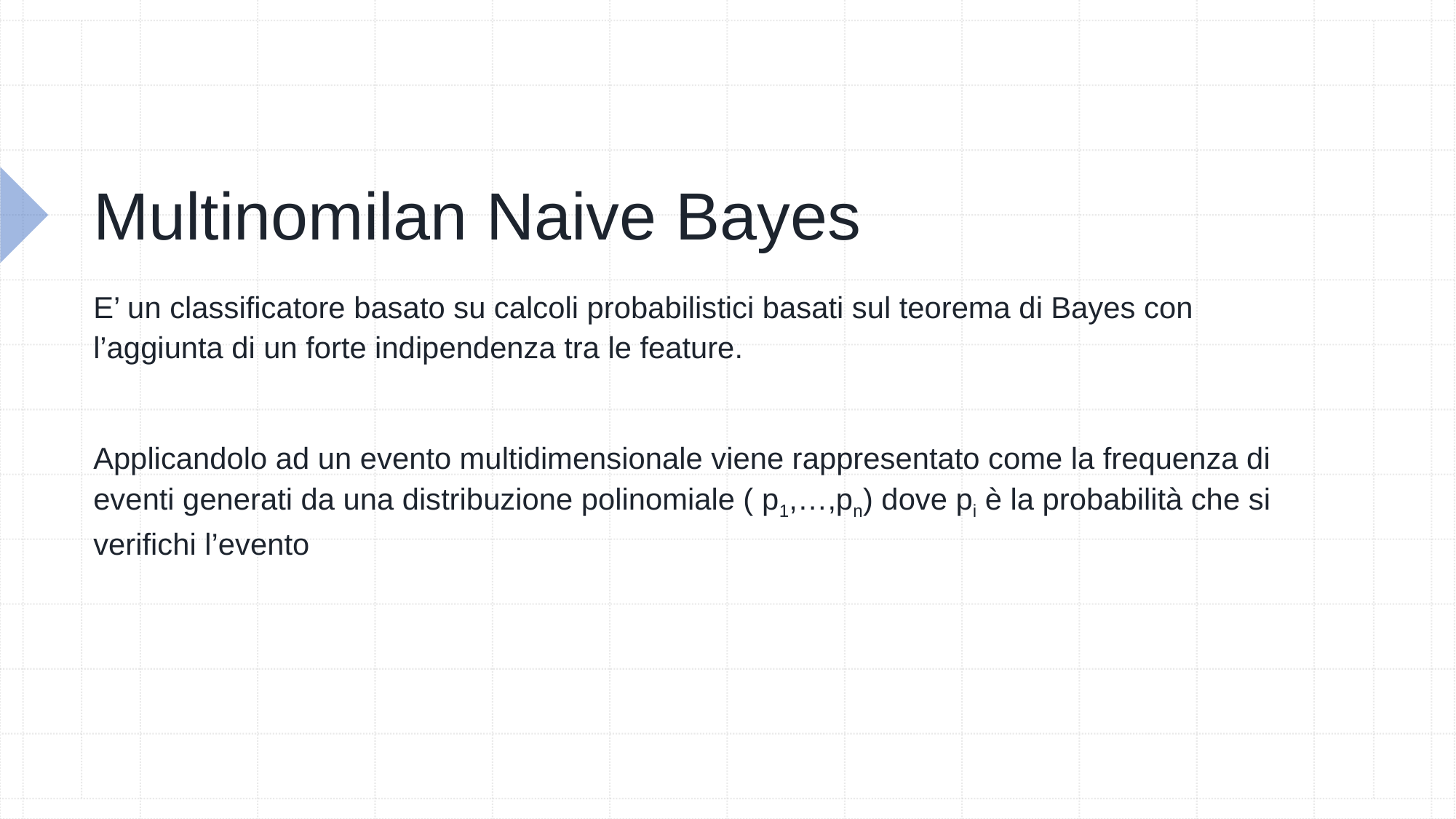

# Multinomilan Naive Bayes
E’ un classificatore basato su calcoli probabilistici basati sul teorema di Bayes con l’aggiunta di un forte indipendenza tra le feature.

Applicandolo ad un evento multidimensionale viene rappresentato come la frequenza di eventi generati da una distribuzione polinomiale ( p1,…,pn) dove pi è la probabilità che si verifichi l’evento